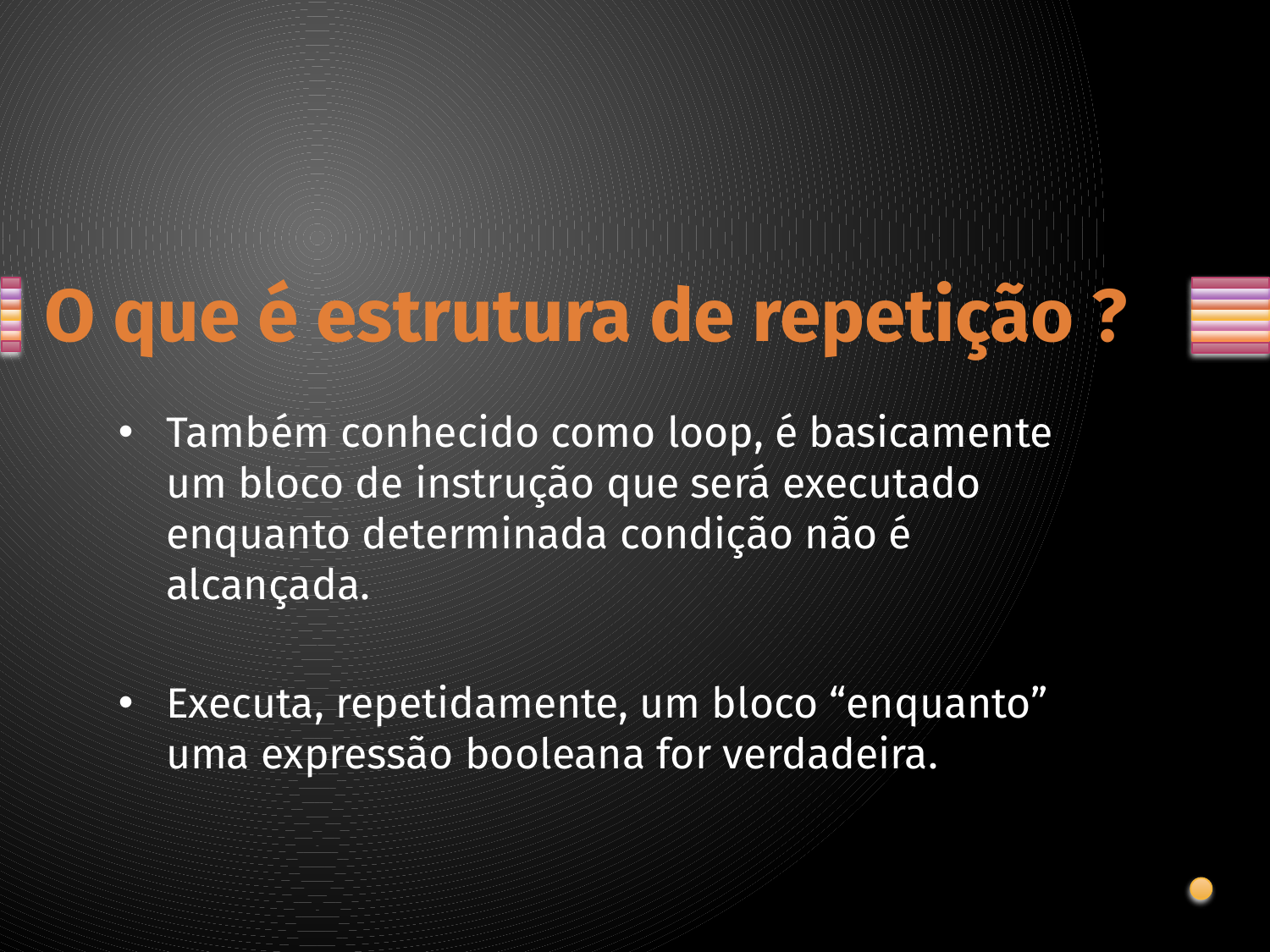

# O que é estrutura de repetição ?
Também conhecido como loop, é basicamente um bloco de instrução que será executado enquanto determinada condição não é alcançada.

Executa, repetidamente, um bloco “enquanto” uma expressão booleana for verdadeira.